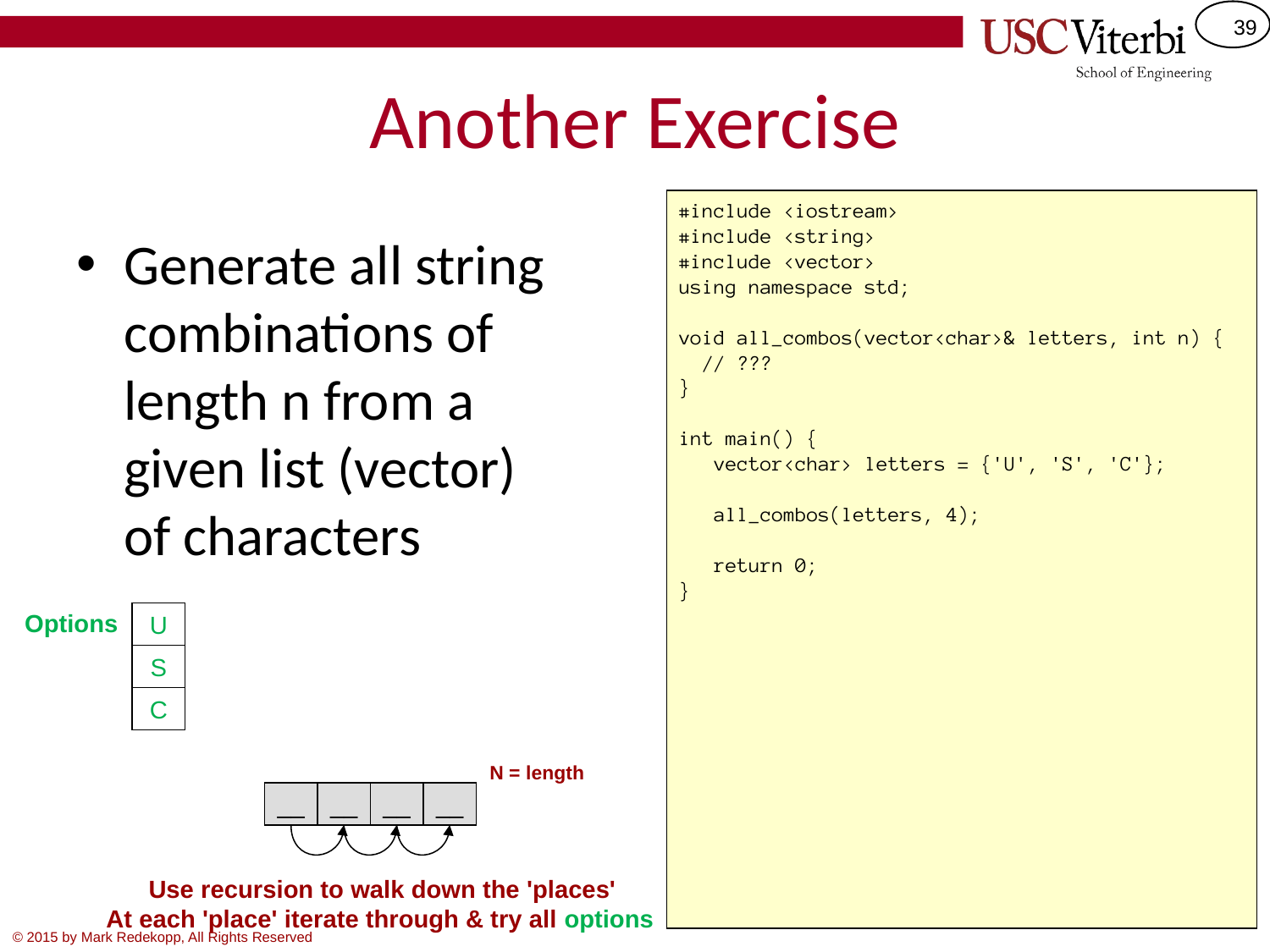

# Another Exercise
#include <iostream>
#include <string>
#include <vector>
using namespace std;

void all_combos(vector<char>& letters, int n) {
  // ???
}

int main() {
   vector<char> letters = {'U', 'S', 'C'};

   all_combos(letters, 4);

   return 0;
}
Generate all string combinations of length n from a given list (vector) of characters
Options
U
S
C
N = length
__
__
__
__
Use recursion to walk down the 'places'
At each 'place' iterate through & try all options